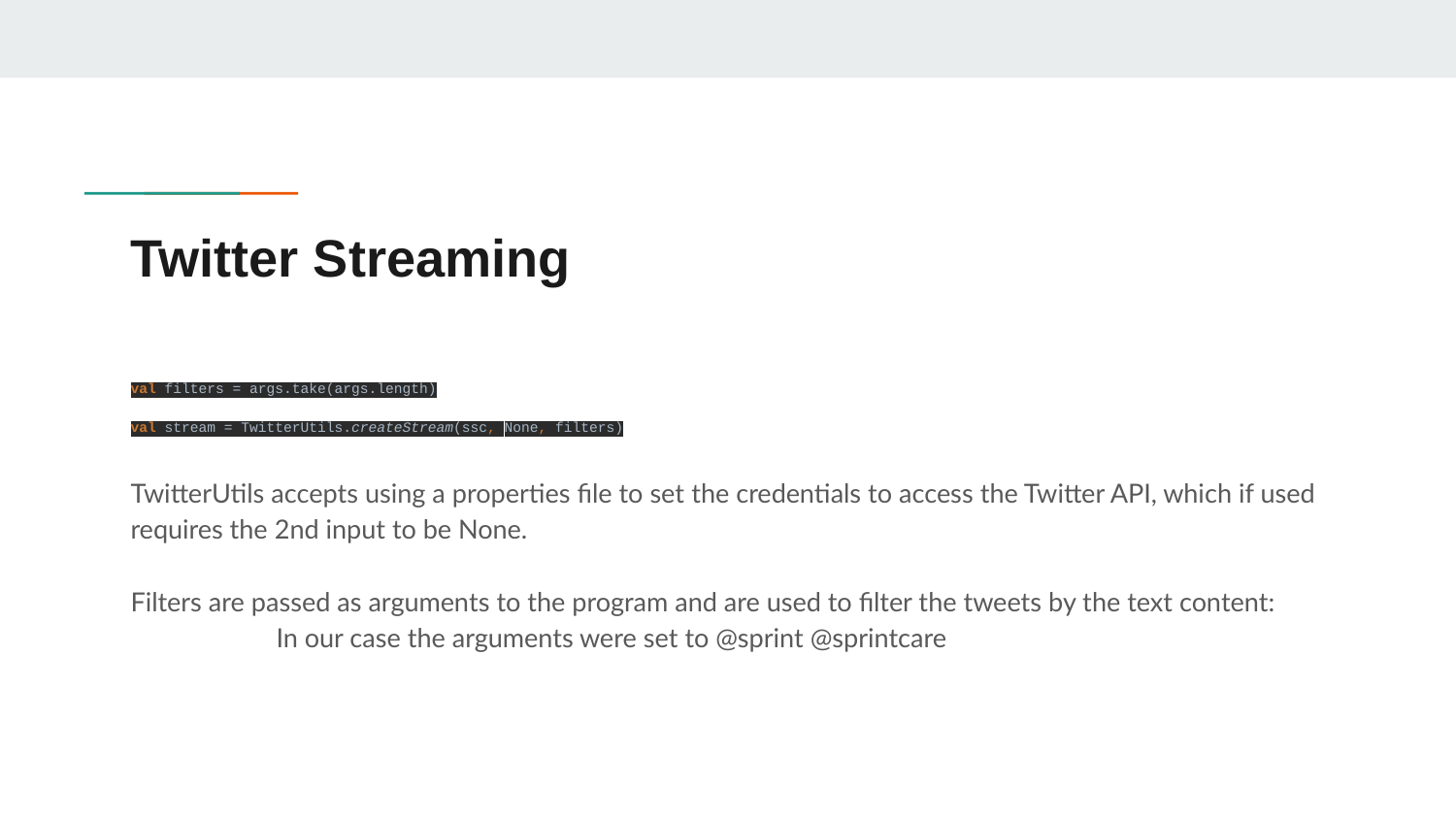

Twitter Streaming

val filters = args.take(args.length)

val stream = TwitterUtils.createStream(ssc, None, filters)

TwitterUtils accepts using a properties file to set the credentials to access the Twitter API, which if used requires the 2nd input to be None.

Filters are passed as arguments to the program and are used to filter the tweets by the text content:
	In our case the arguments were set to @sprint @sprintcare